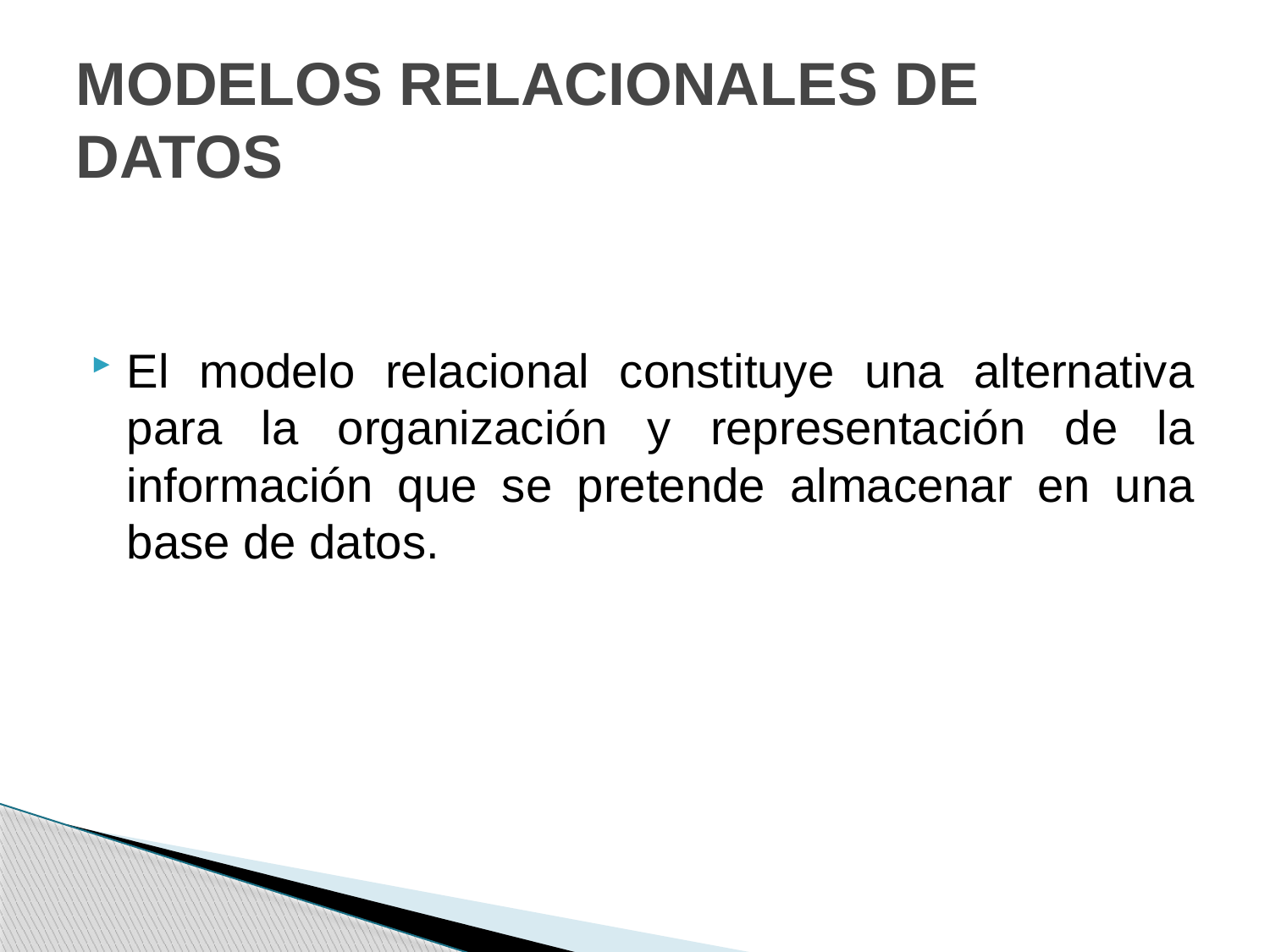

# MODELOS RELACIONALES DE DATOS

El modelo relacional constituye una alternativa para la organización y representación de la información que se pretende almacenar en una base de datos.